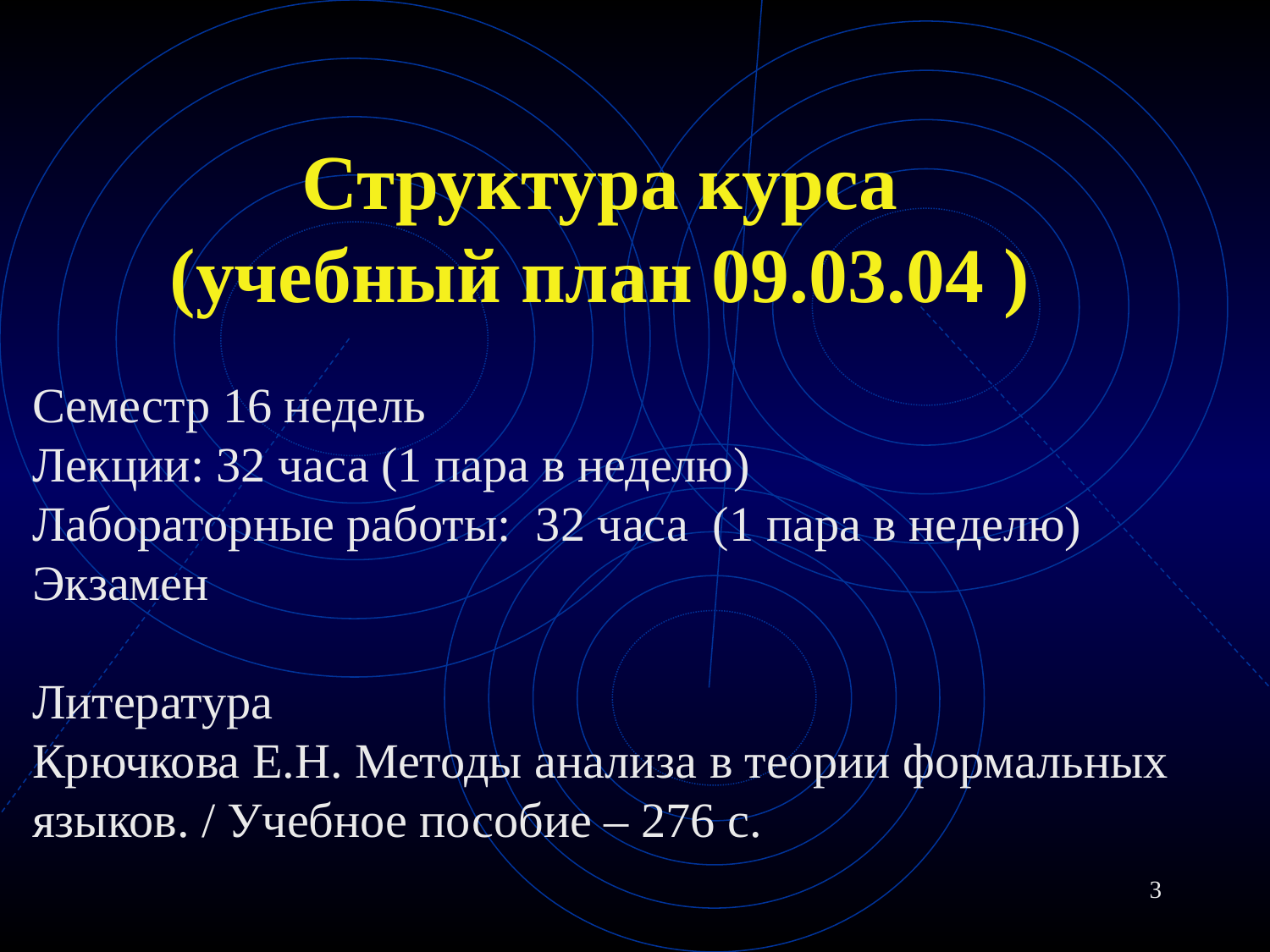

# Структура курса (учебный план 09.03.04 )
Семестр 16 недель
Лекции: 32 часа (1 пара в неделю)
Лабораторные работы:  32 часа  (1 пара в неделю)
Экзамен

Литература
Крючкова Е.Н. Методы анализа в теории формальных языков. / Учебное пособие – 276 с.

3